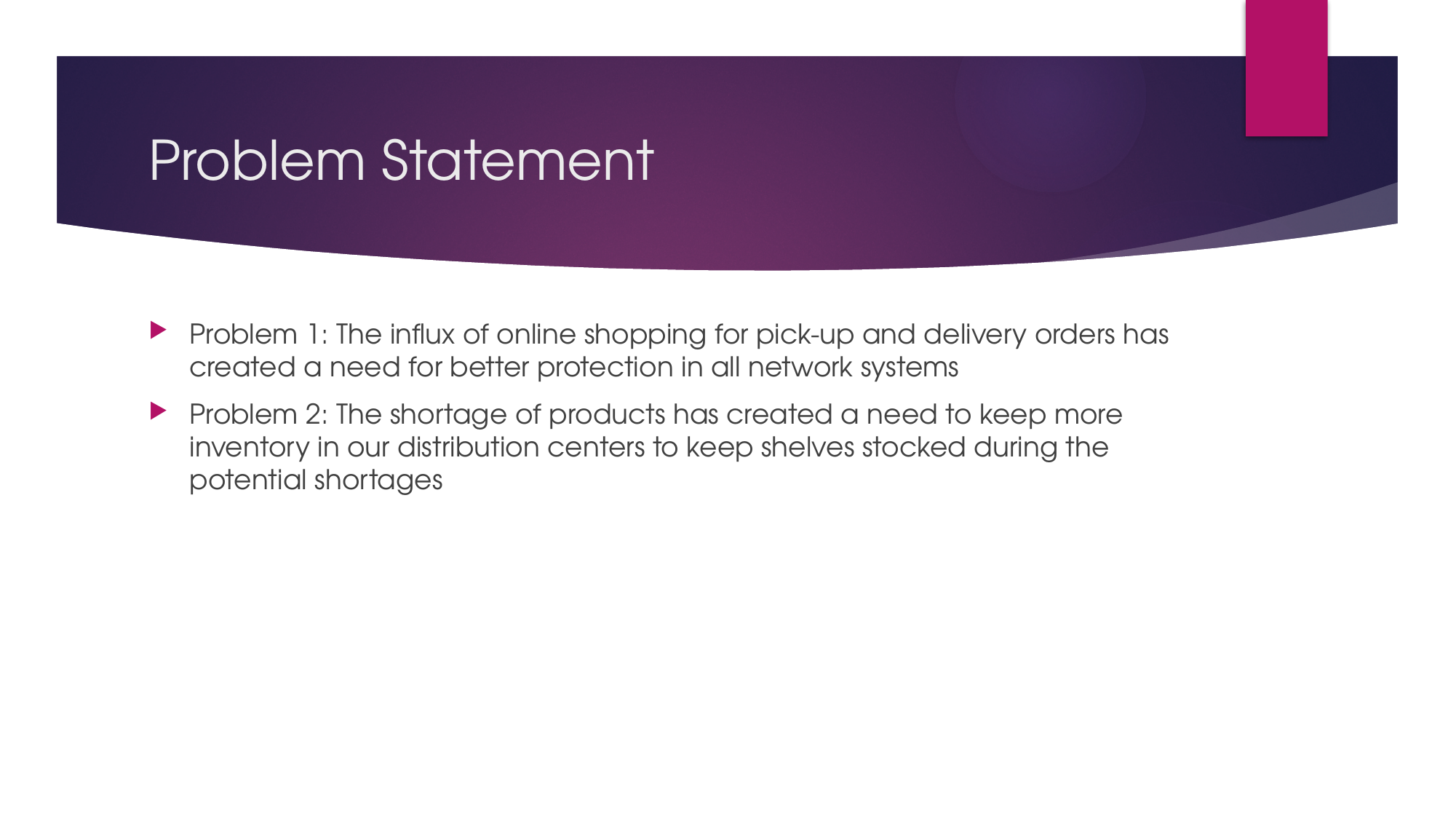

# Problem Statement
Problem 1: The influx of online shopping for pick-up and delivery orders has created a need for better protection in all network systems
Problem 2: The shortage of products has created a need to keep more inventory in our distribution centers to keep shelves stocked during the potential shortages